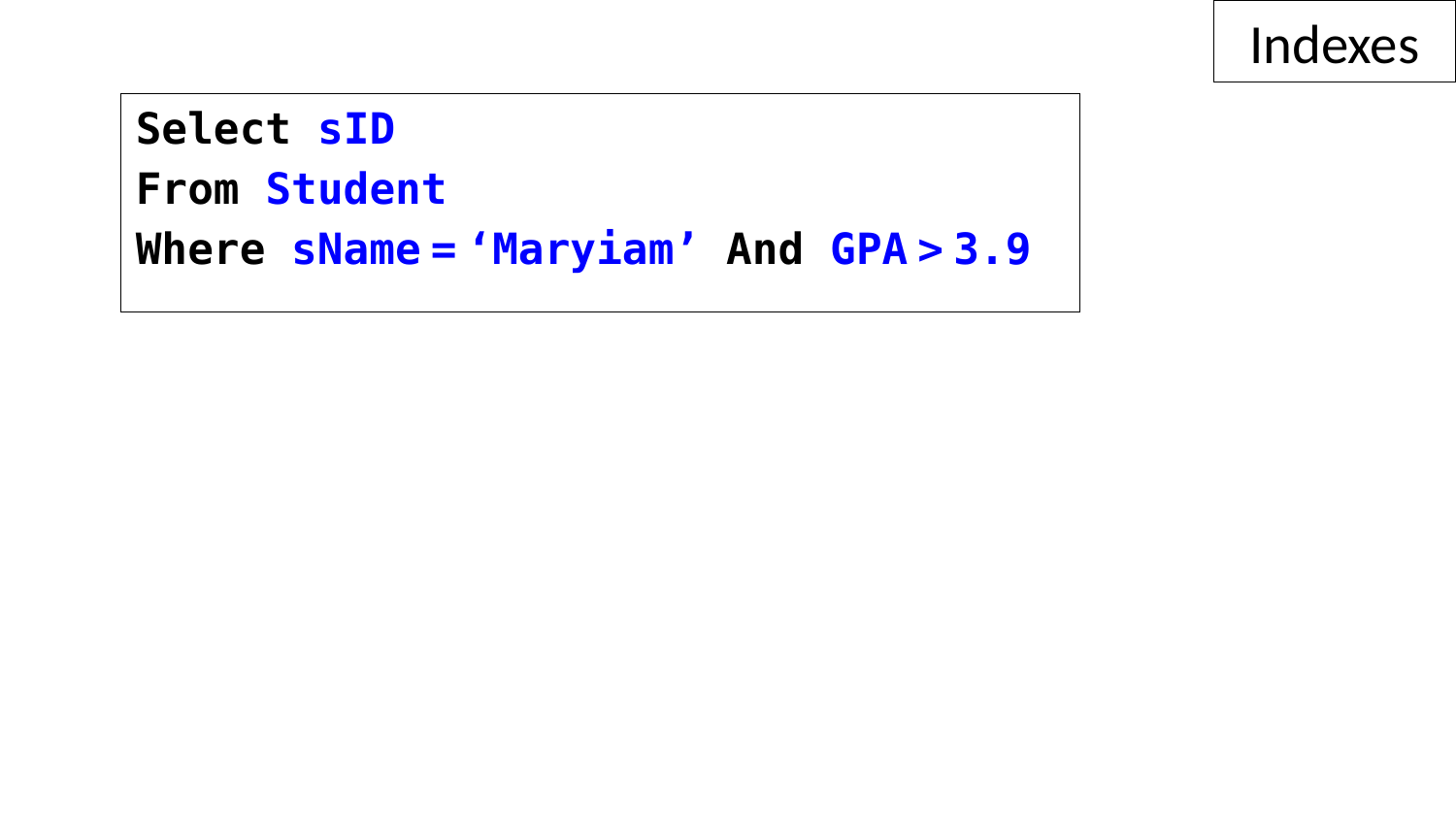

Indexes
Select sID
From Student
Where sName = ‘Maryiam’ And GPA > 3.9